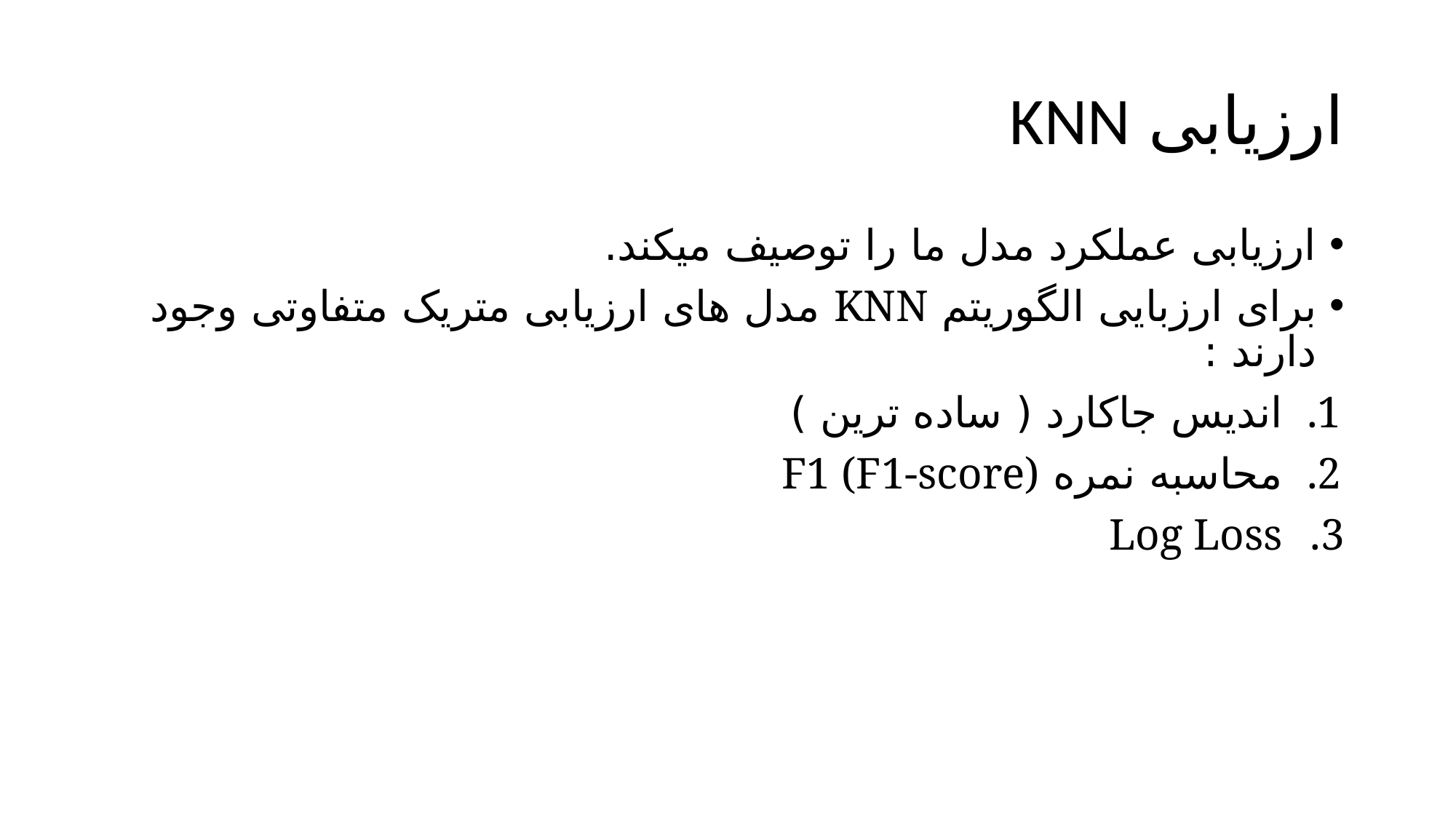

# ارزیابی KNN
ارزیابی عملکرد مدل ما را توصیف میکند.
برای ارزبایی الگوریتم KNN مدل های ارزیابی متریک متفاوتی وجود دارند :
اندیس جاکارد ( ساده ترین )
محاسبه نمره F1 (F1-score)
Log Loss